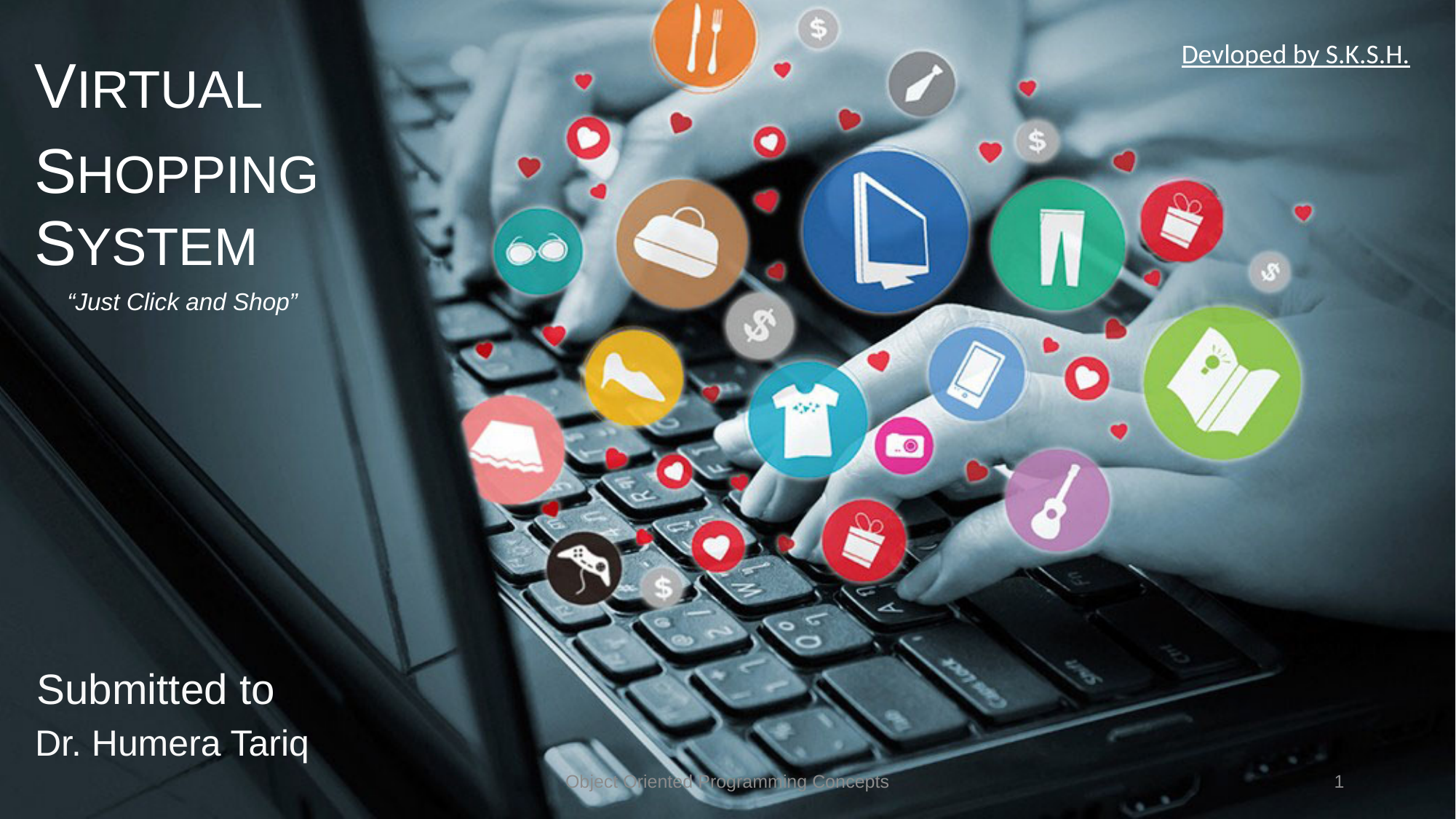

# VIRTUAL SHOPPING SYSTEM
Devloped by S.K.S.H.
“Just Click and Shop”
Submitted to
Dr. Humera Tariq
Object Oriented Programming Concepts
1